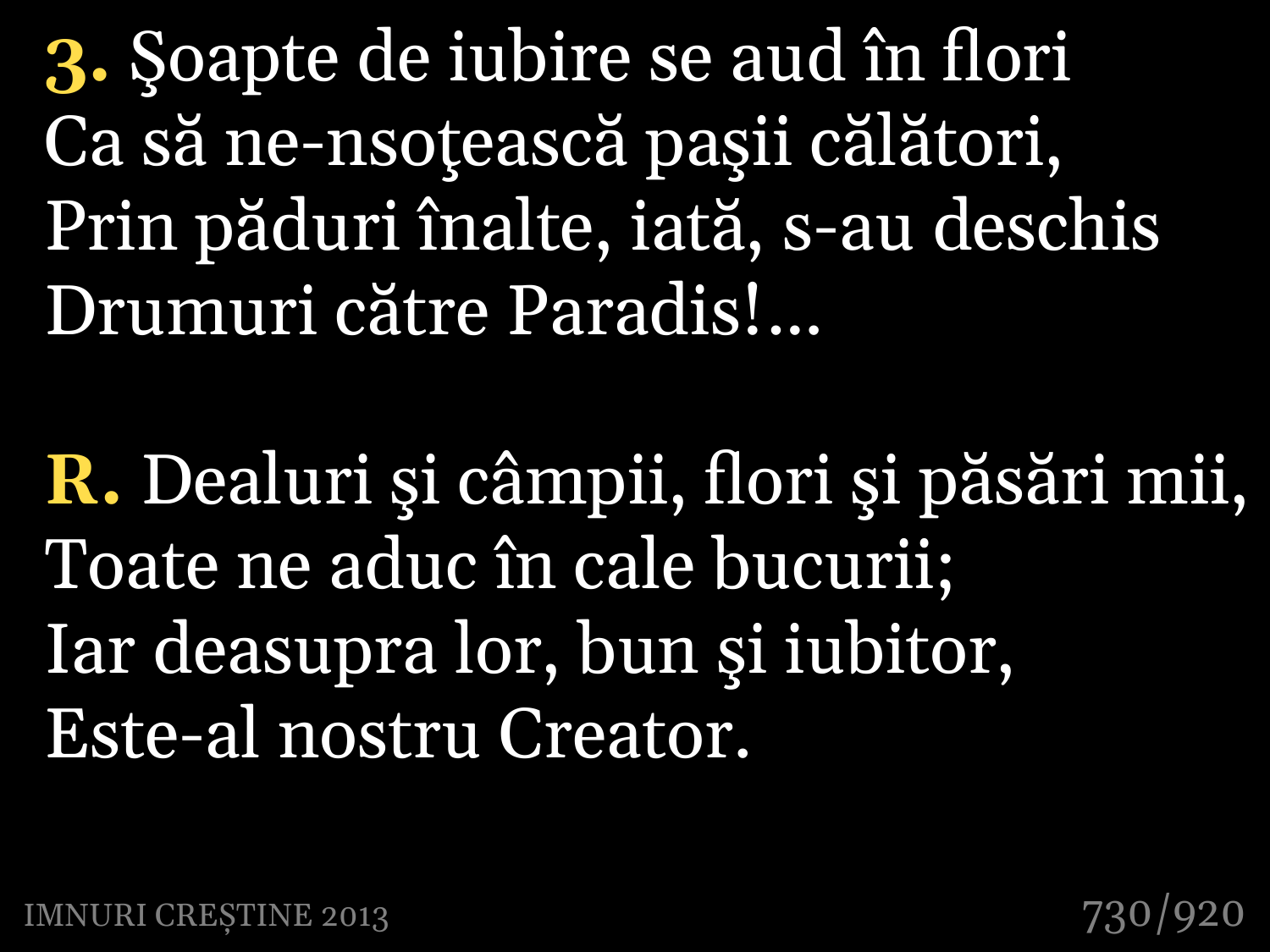

3. Şoapte de iubire se aud în flori
Ca să ne-nsoţească paşii călători,
Prin păduri înalte, iată, s-au deschis
Drumuri către Paradis!…

R. Dealuri şi câmpii, flori şi păsări mii,
Toate ne aduc în cale bucurii;
Iar deasupra lor, bun şi iubitor,
Este-al nostru Creator.
730/920
IMNURI CREȘTINE 2013